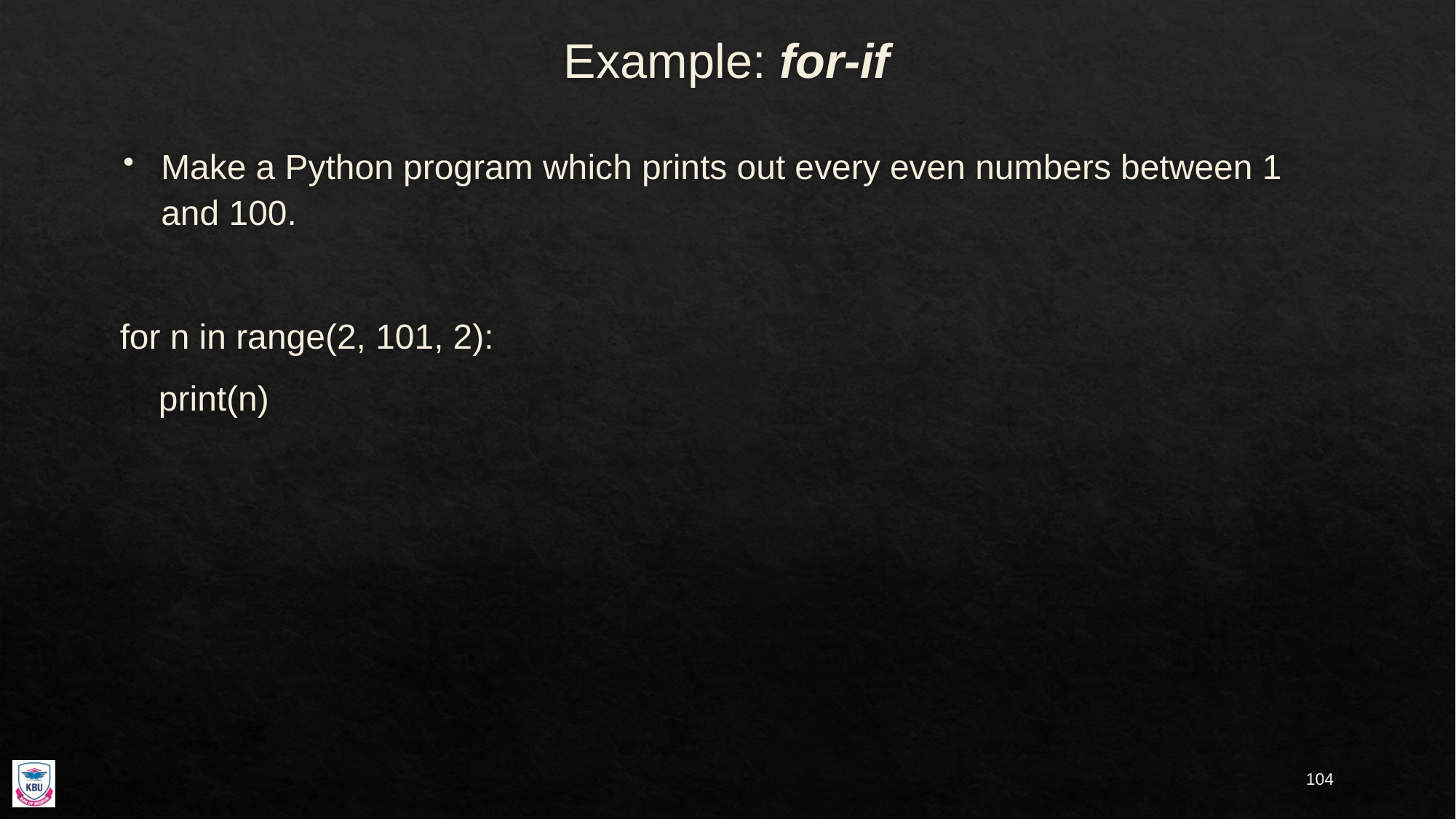

# Example: for-if
Make a Python program which prints out every even numbers between 1 and 100.

for n in range(2, 101, 2):
    print(n)
104